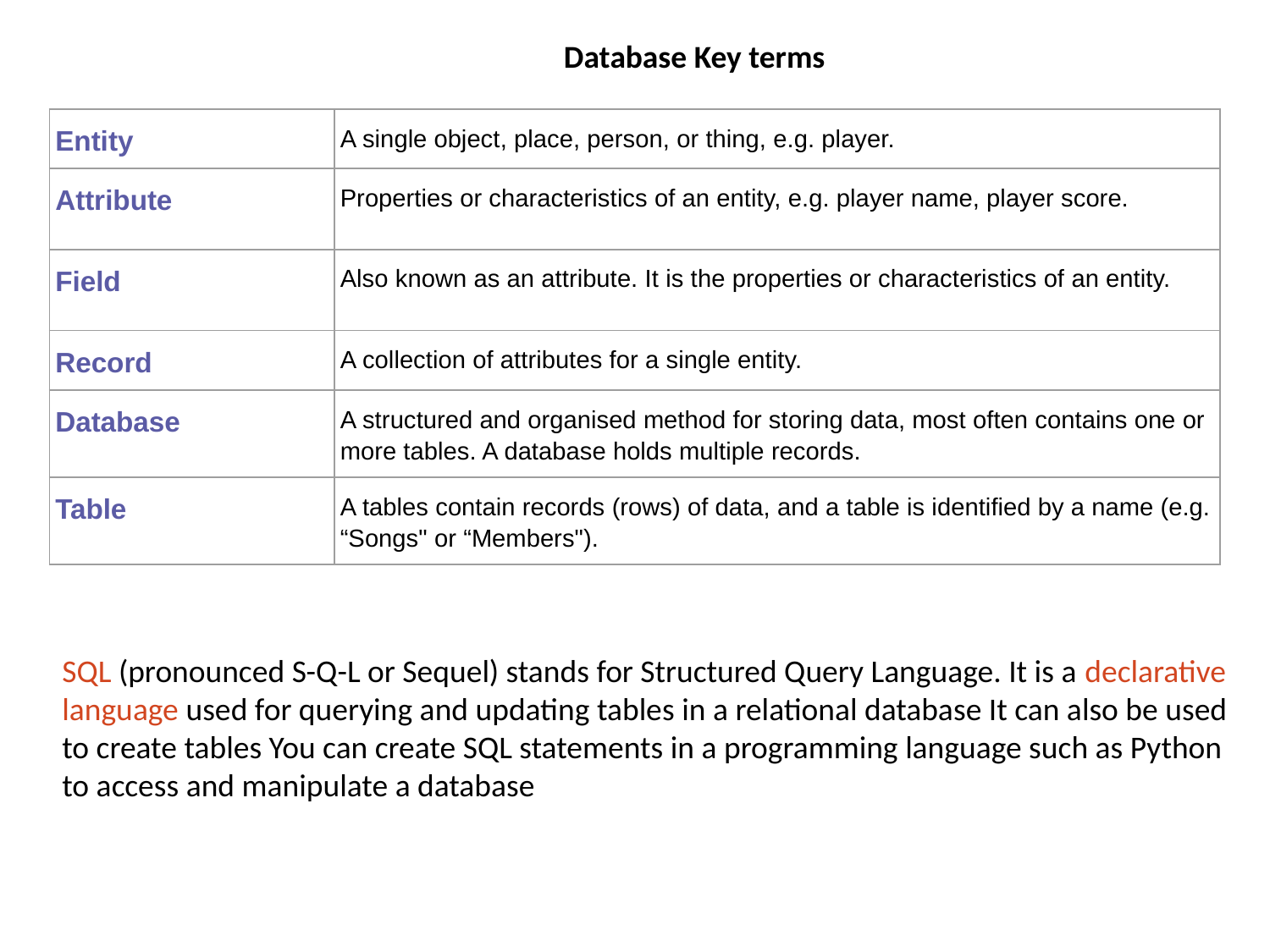

Database Key terms
| Entity | A single object, place, person, or thing, e.g. player. |
| --- | --- |
| Attribute | Properties or characteristics of an entity, e.g. player name, player score. |
| Field | Also known as an attribute. It is the properties or characteristics of an entity. |
| Record | A collection of attributes for a single entity. |
| Database | A structured and organised method for storing data, most often contains one or more tables. A database holds multiple records. |
| Table | A tables contain records (rows) of data, and a table is identified by a name (e.g. “Songs" or “Members"). |
SQL (pronounced S-Q-L or Sequel) stands for Structured Query Language. It is a declarative language used for querying and updating tables in a relational database It can also be used to create tables You can create SQL statements in a programming language such as Python to access and manipulate a database